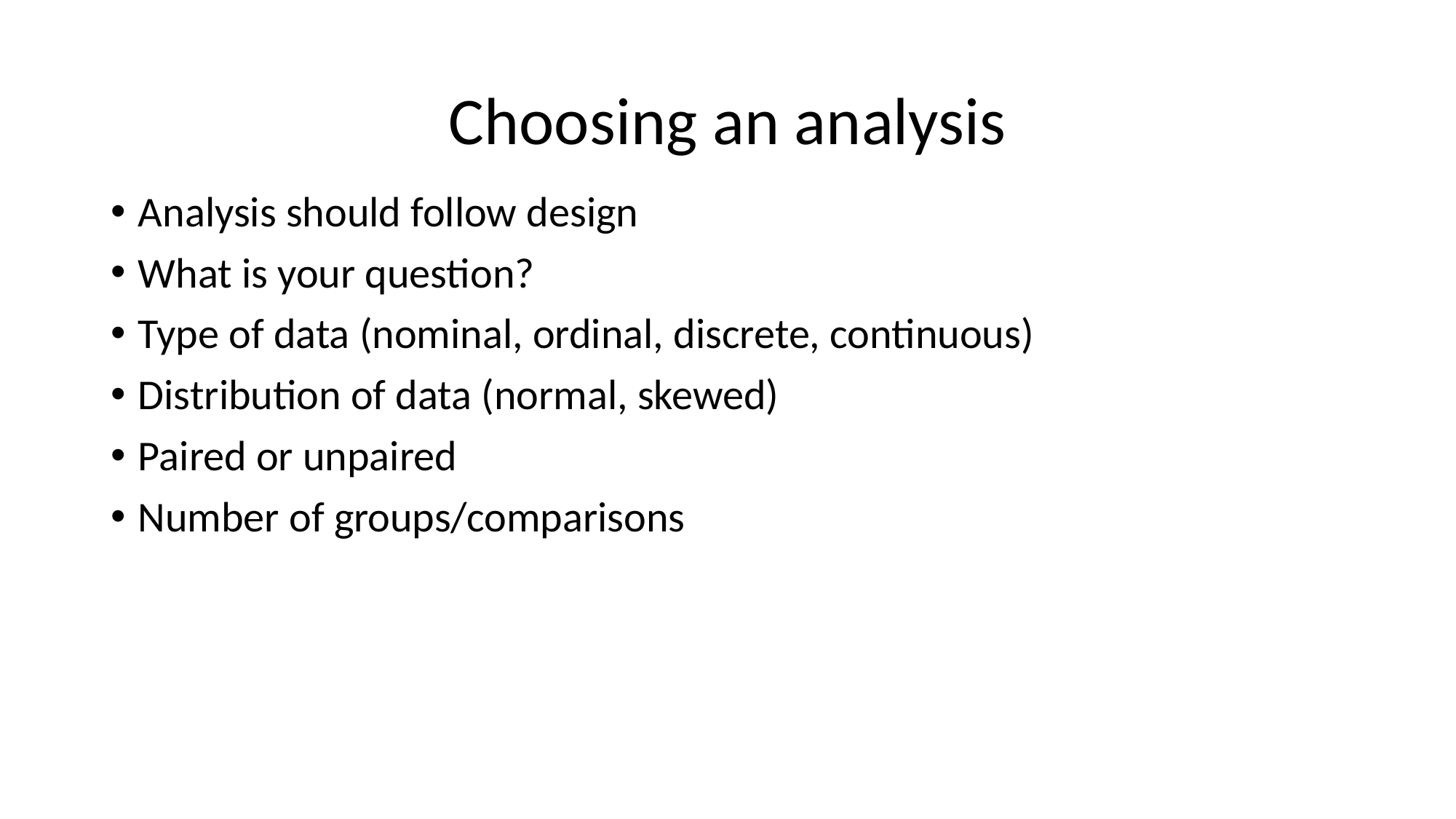

# Choosing an analysis
Analysis should follow design
What is your question?
Type of data (nominal, ordinal, discrete, continuous)
Distribution of data (normal, skewed)
Paired or unpaired
Number of groups/comparisons